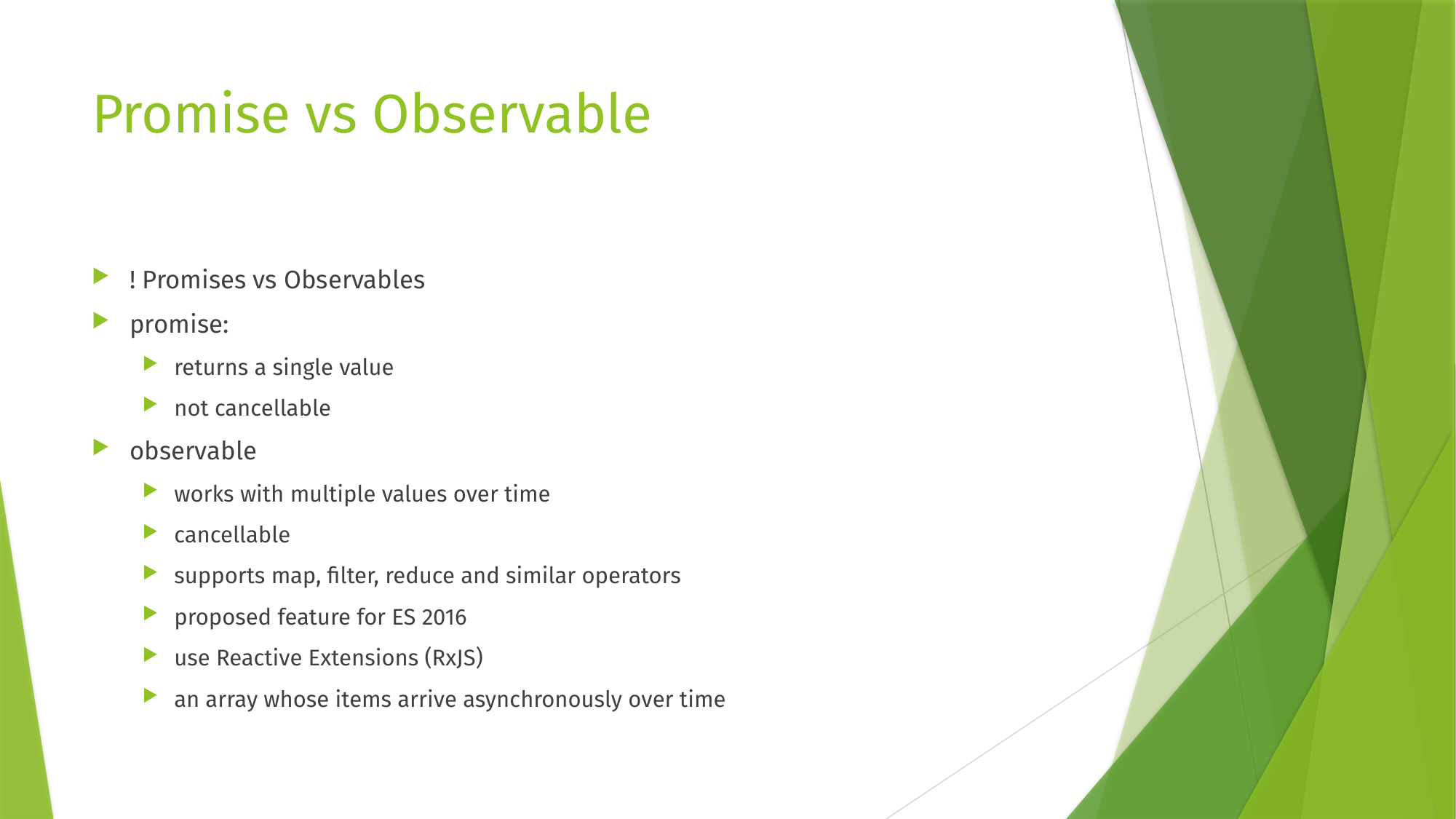

# Promise vs Observable
! Promises vs Observables
promise:
returns a single value
not cancellable
observable
works with multiple values over time
cancellable
supports map, filter, reduce and similar operators
proposed feature for ES 2016
use Reactive Extensions (RxJS)
an array whose items arrive asynchronously over time